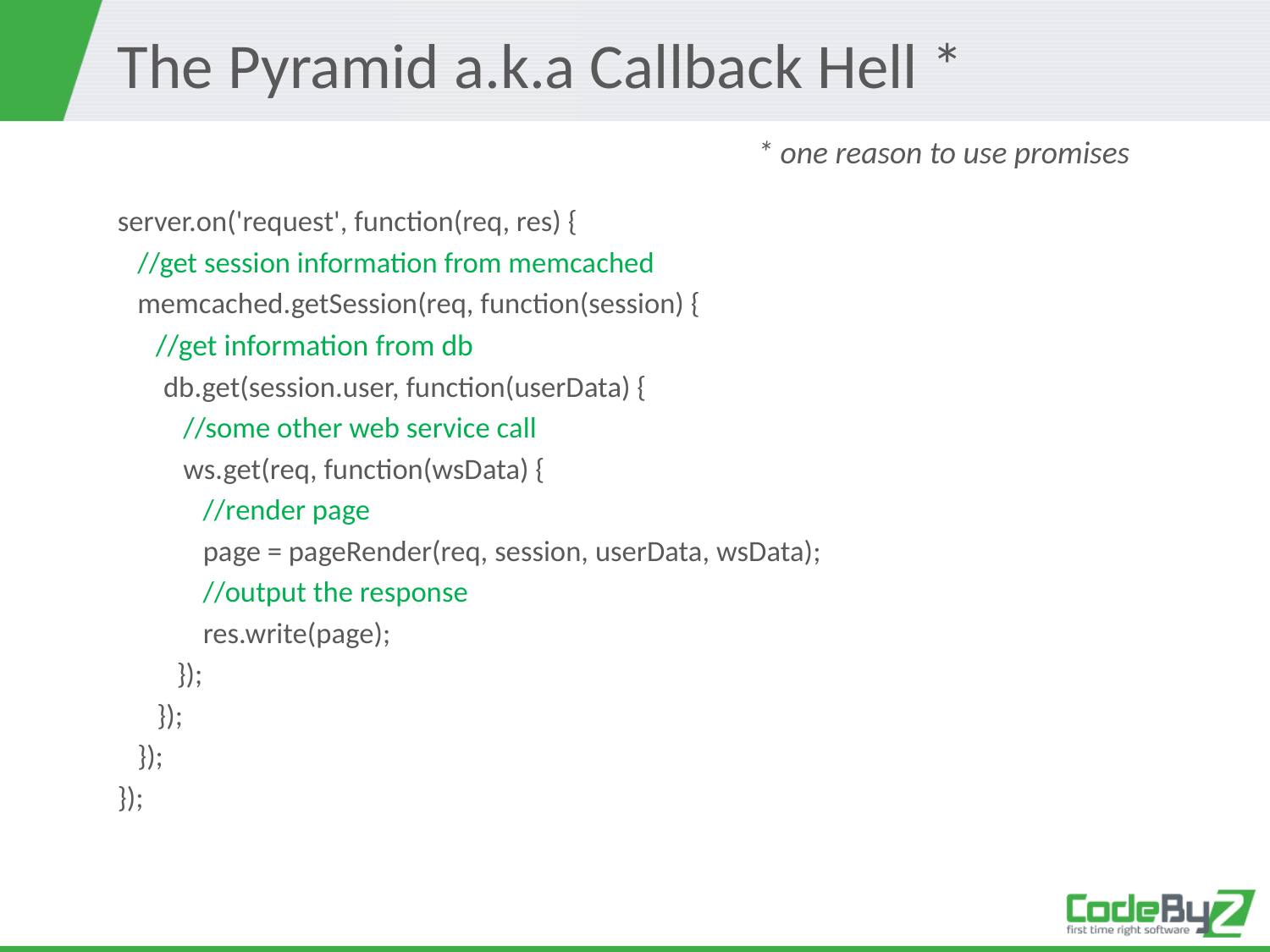

# The Pyramid a.k.a Callback Hell *
* one reason to use promises
server.on('request', function(req, res) {
   //get session information from memcached
   memcached.getSession(req, function(session) {
       //get information from db
       db.get(session.user, function(userData) {
          //some other web service call
          ws.get(req, function(wsData) {
             //render page
             page = pageRender(req, session, userData, wsData);
             //output the response
             res.write(page);
         });
      });
   });
});